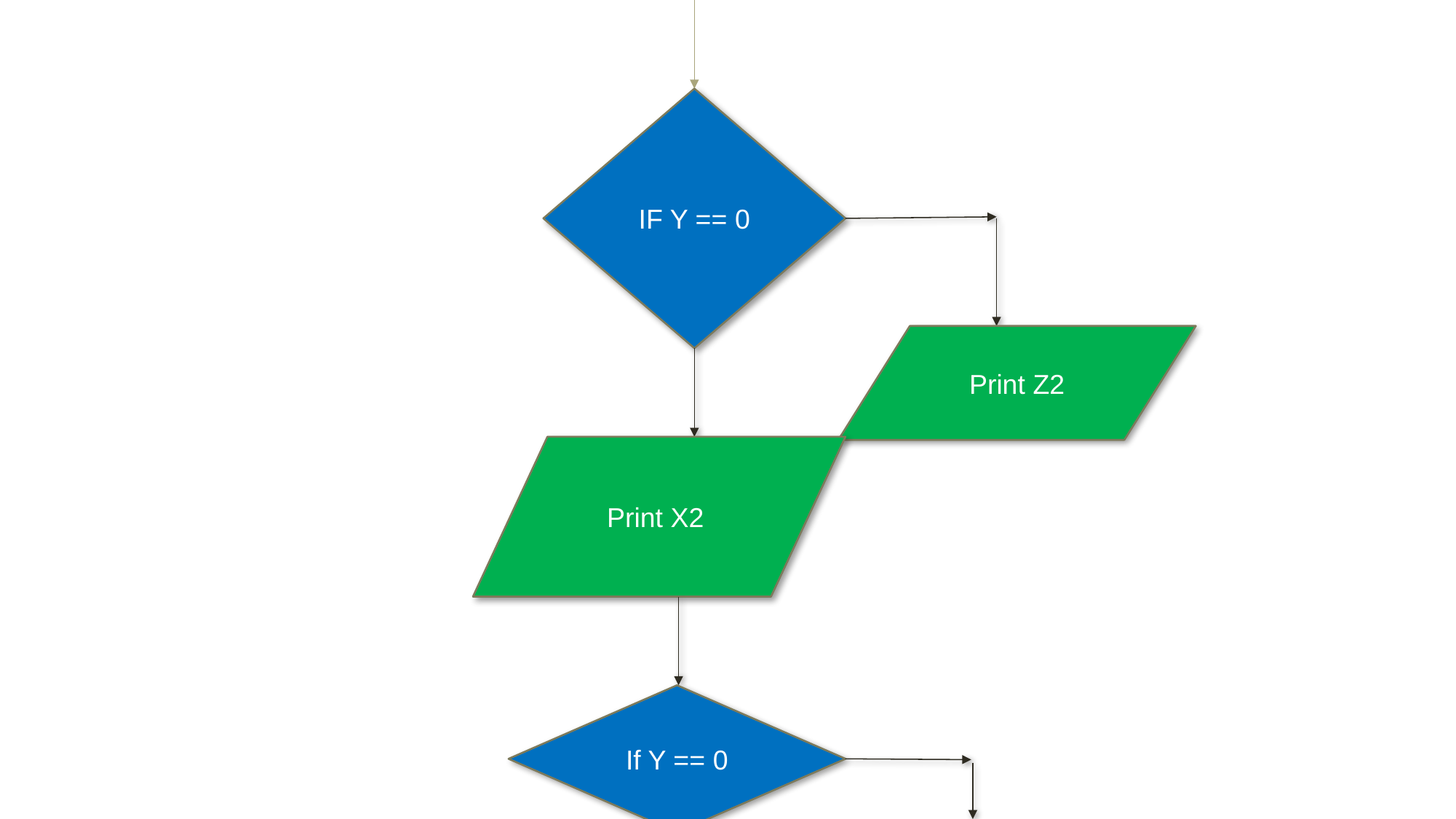

IF Y == 0
Print Z2
Print X2
If Y == 0